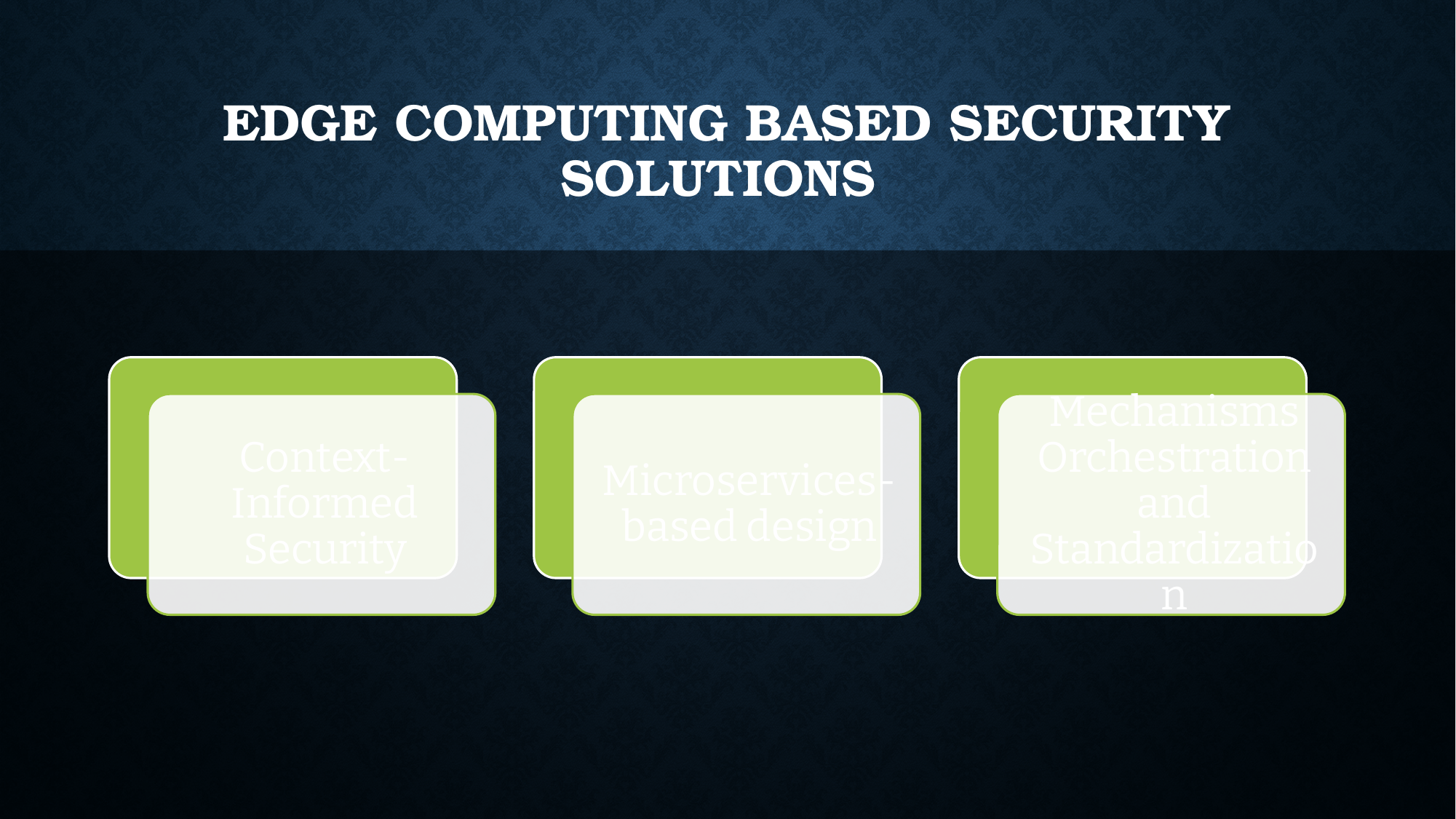

# Edge Computing Based Security Solutions

Context-Informed Security
Microservices-based design
Mechanisms Orchestration and Standardization